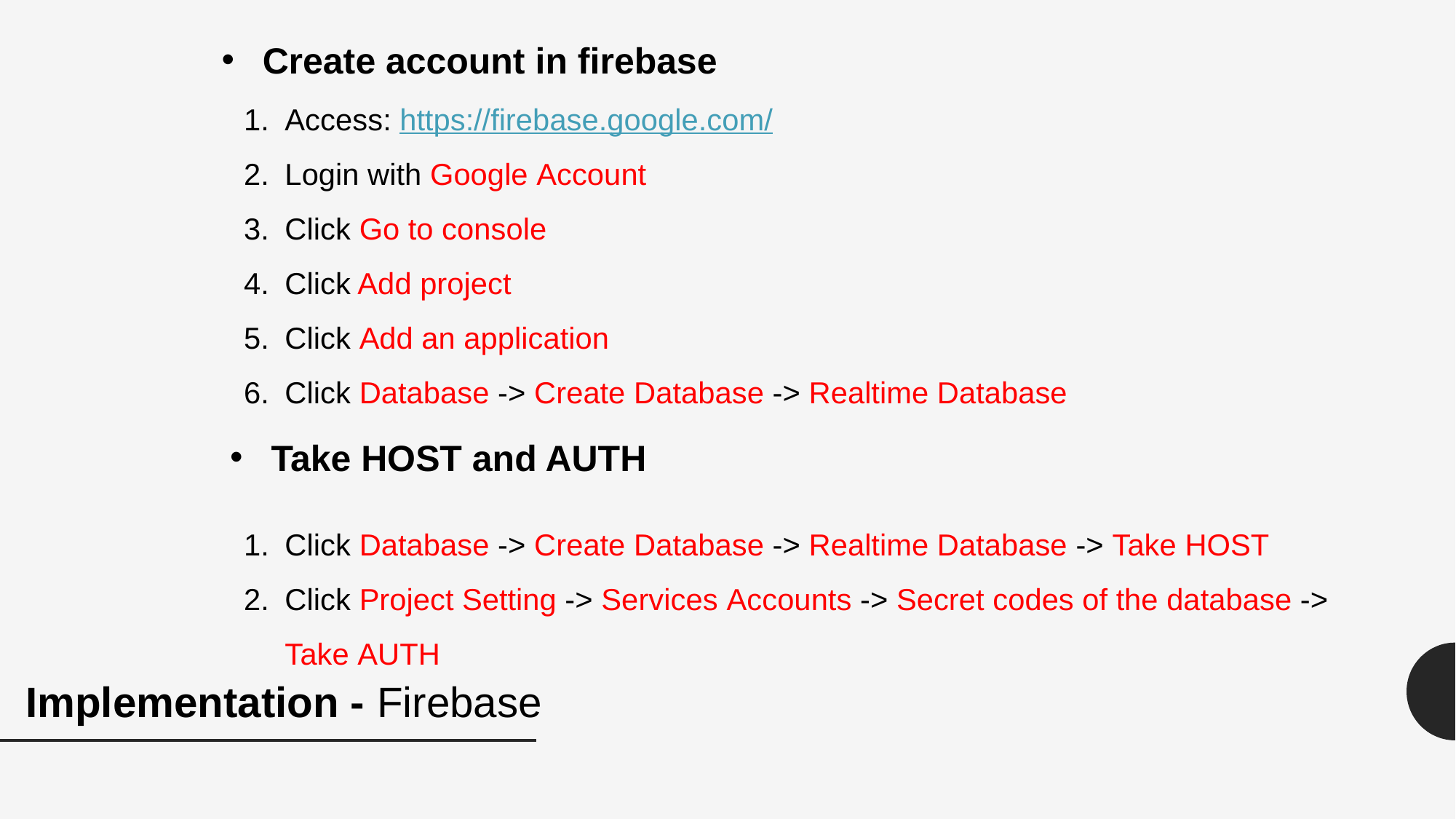

Create account in firebase
Access: https://firebase.google.com/
Login with Google Account
Click Go to console
Click Add project
Click Add an application
Click Database -> Create Database -> Realtime Database
Take HOST and AUTH
Click Database -> Create Database -> Realtime Database -> Take HOST
Click Project Setting -> Services Accounts -> Secret codes of the database -> Take AUTH
Implementation - Firebase